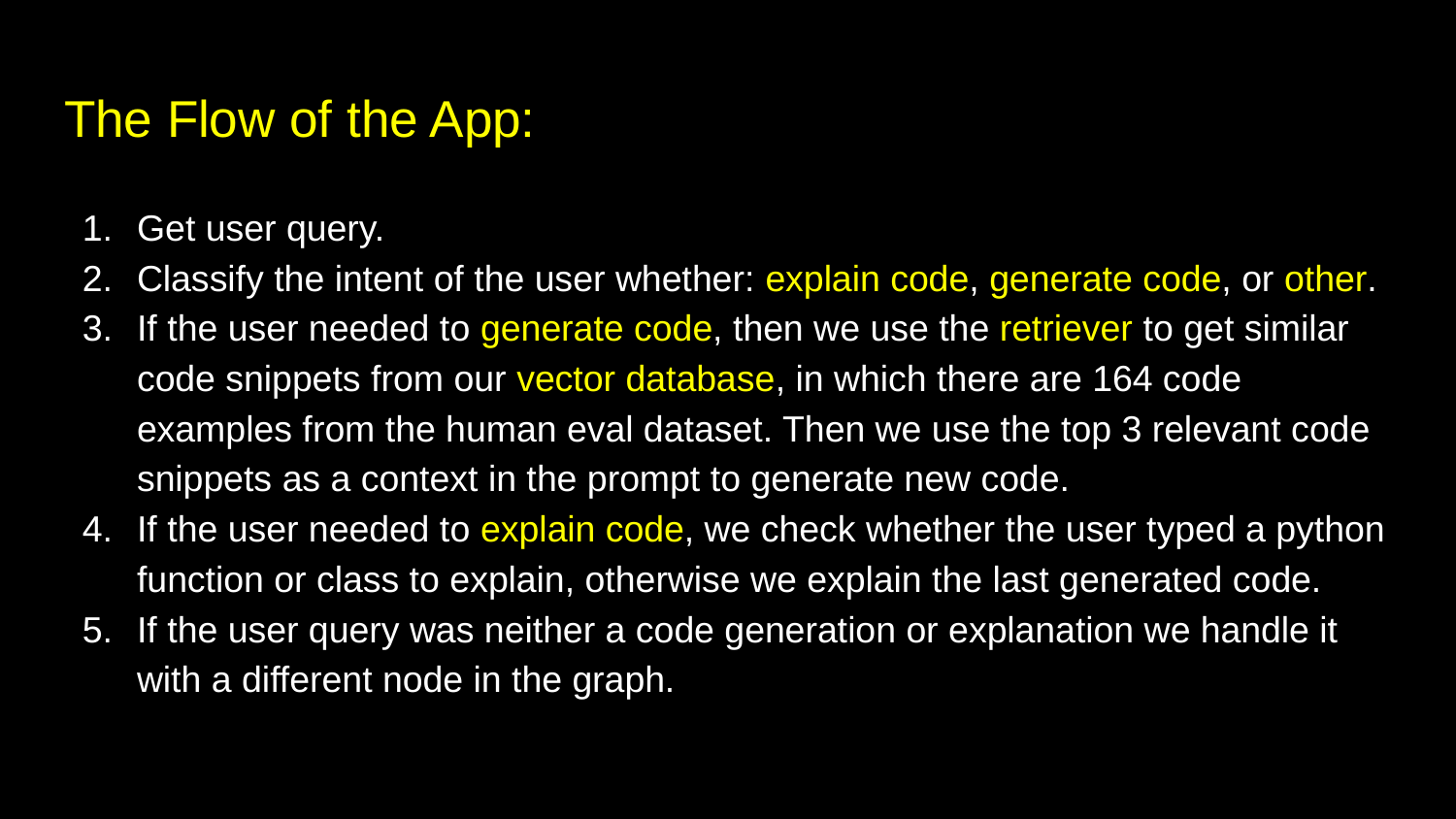

# The Flow of the App:
Get user query.
Classify the intent of the user whether: explain code, generate code, or other.
If the user needed to generate code, then we use the retriever to get similar code snippets from our vector database, in which there are 164 code examples from the human eval dataset. Then we use the top 3 relevant code snippets as a context in the prompt to generate new code.
If the user needed to explain code, we check whether the user typed a python function or class to explain, otherwise we explain the last generated code.
If the user query was neither a code generation or explanation we handle it with a different node in the graph.